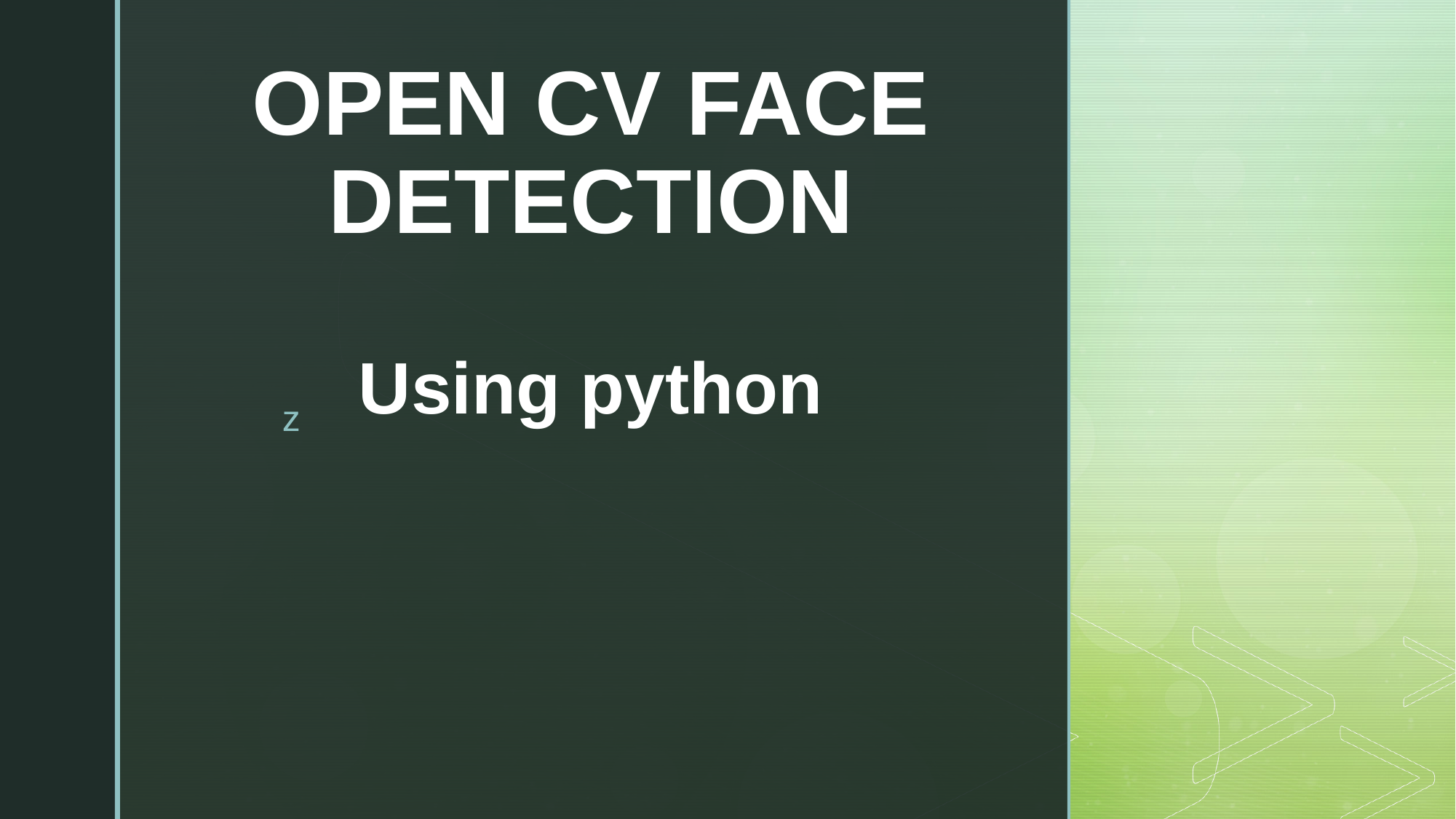

# OPEN CV FACE DETECTION Using python